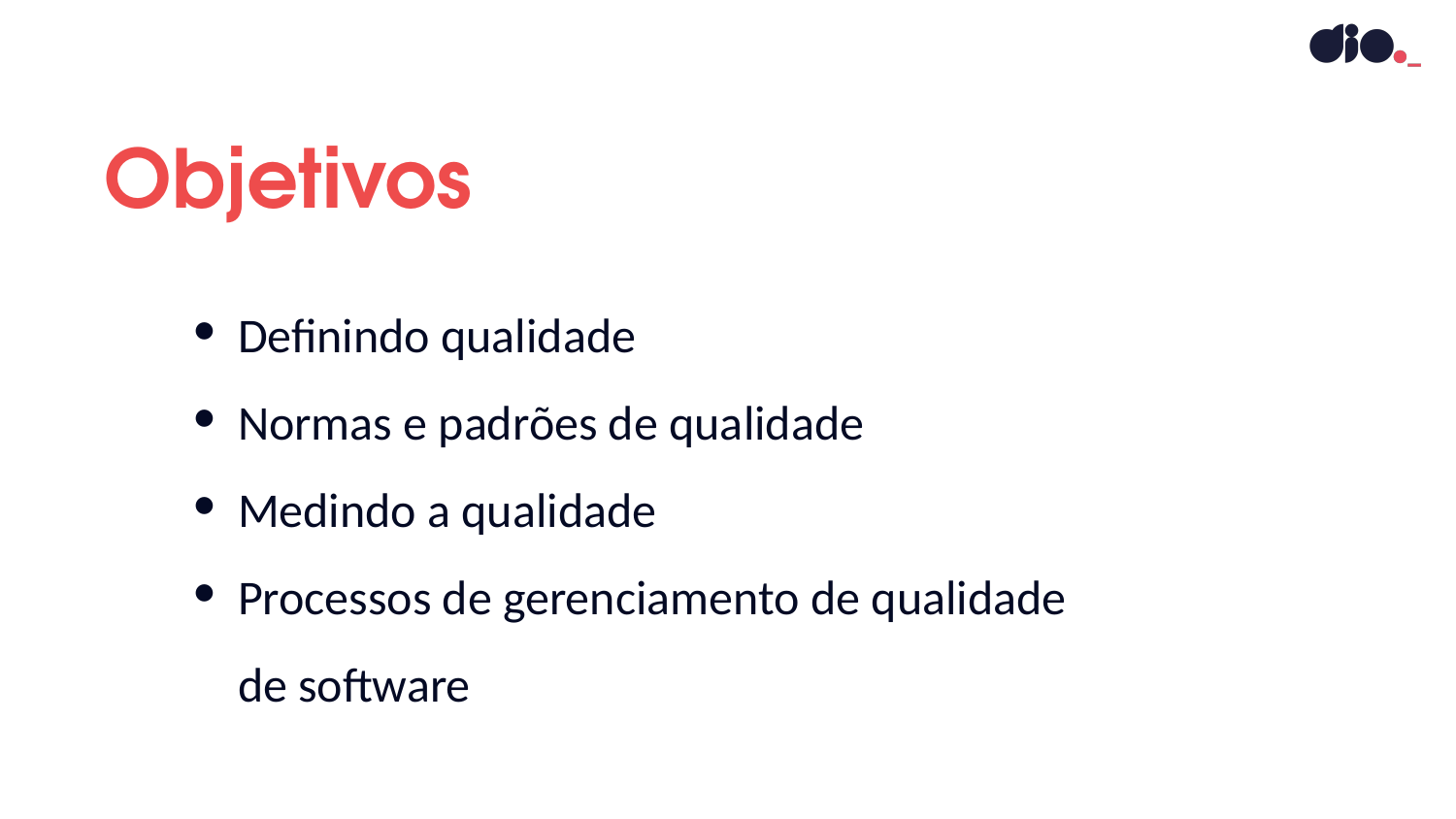

Objetivos
Definindo qualidade
Normas e padrões de qualidade
Medindo a qualidade
Processos de gerenciamento de qualidade de software